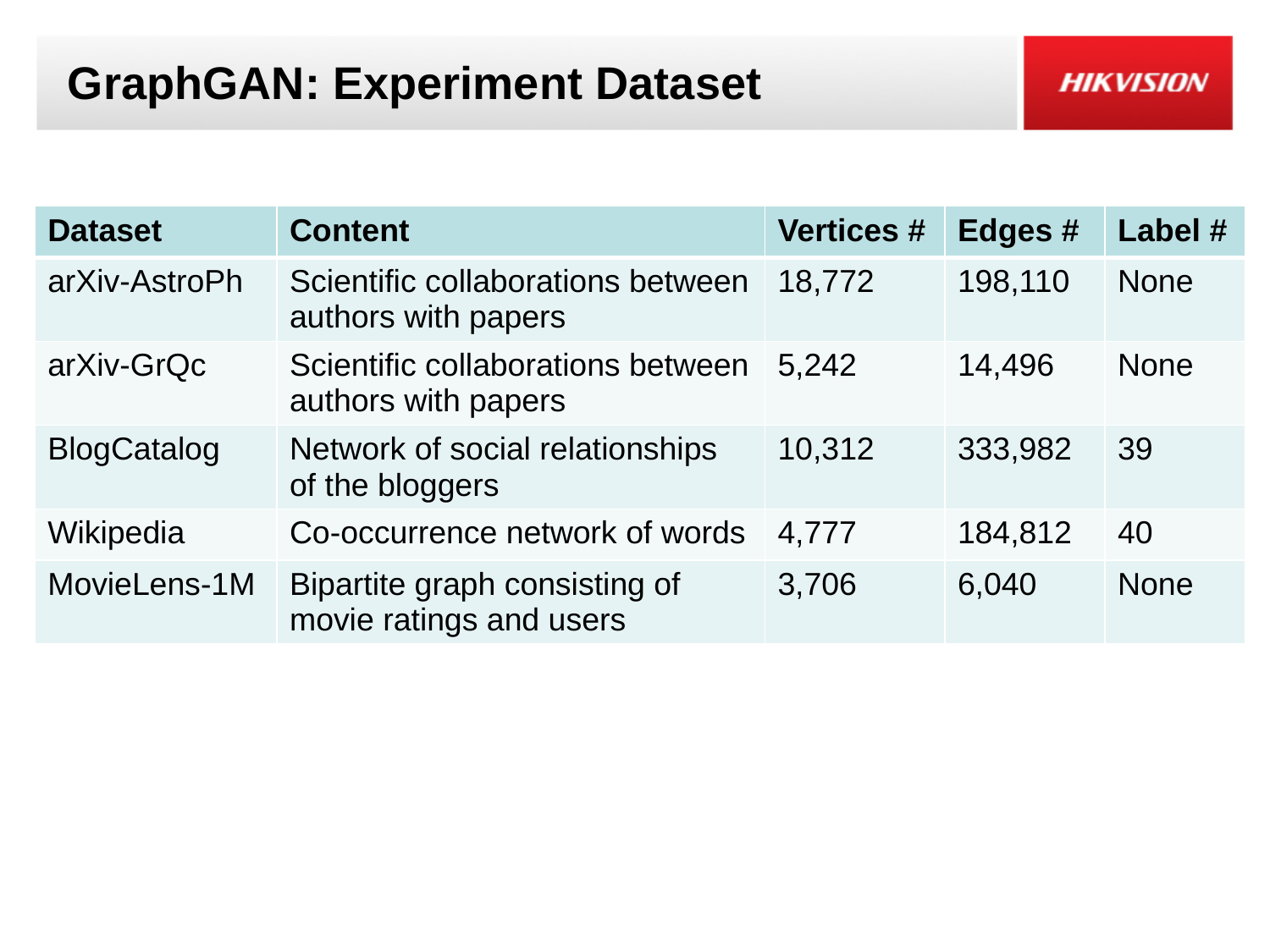

# GraphGAN: Experiment Dataset
| Dataset | Content | Vertices # | Edges # | Label # |
| --- | --- | --- | --- | --- |
| arXiv-AstroPh | Scientific collaborations between authors with papers | 18,772 | 198,110 | None |
| arXiv-GrQc | Scientific collaborations between authors with papers | 5,242 | 14,496 | None |
| BlogCatalog | Network of social relationships of the bloggers | 10,312 | 333,982 | 39 |
| Wikipedia | Co-occurrence network of words | 4,777 | 184,812 | 40 |
| MovieLens-1M | Bipartite graph consisting of movie ratings and users | 3,706 | 6,040 | None |